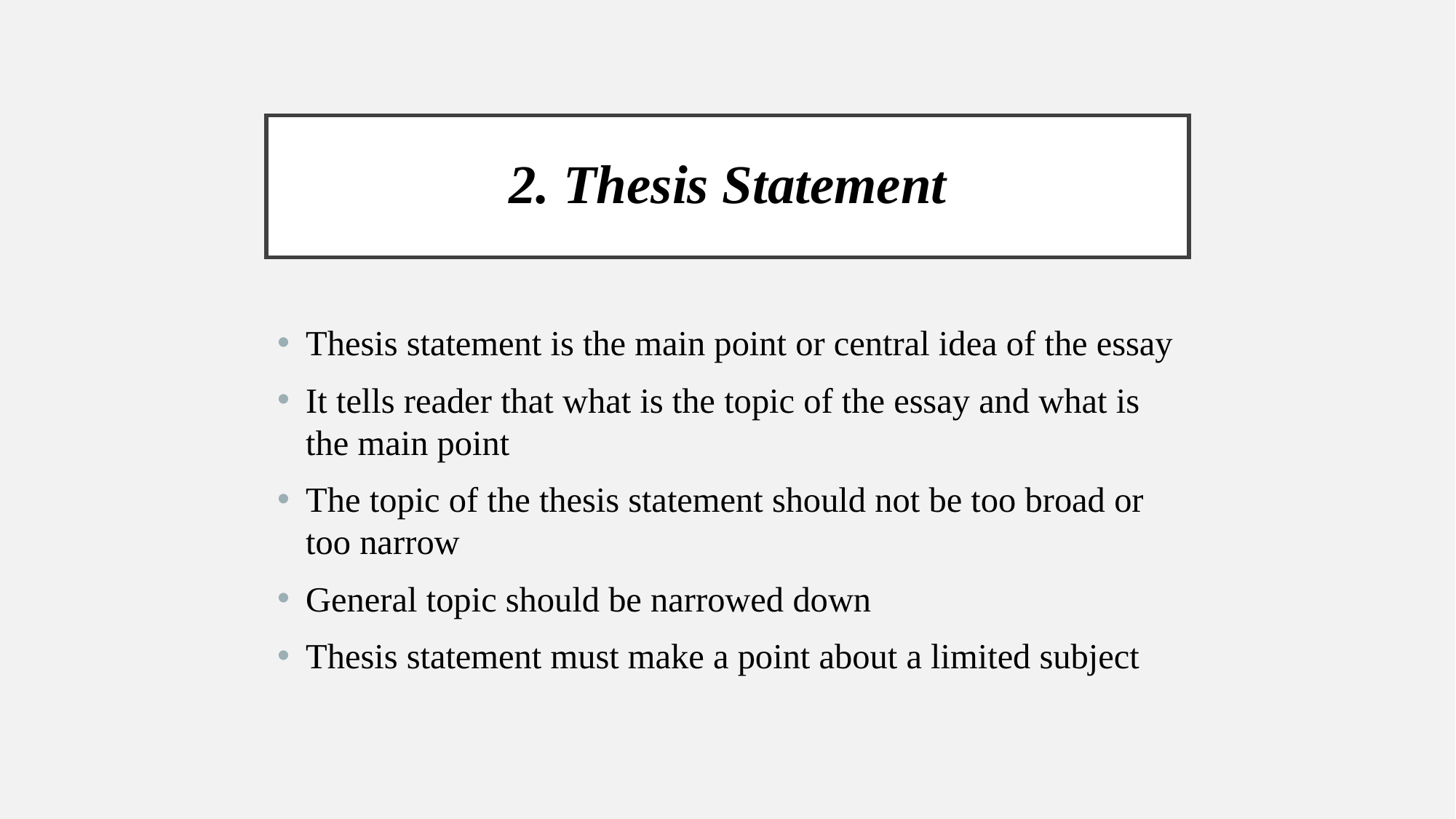

# 2. Thesis Statement
Thesis statement is the main point or central idea of the essay
It tells reader that what is the topic of the essay and what is the main point
The topic of the thesis statement should not be too broad or too narrow
General topic should be narrowed down
Thesis statement must make a point about a limited subject